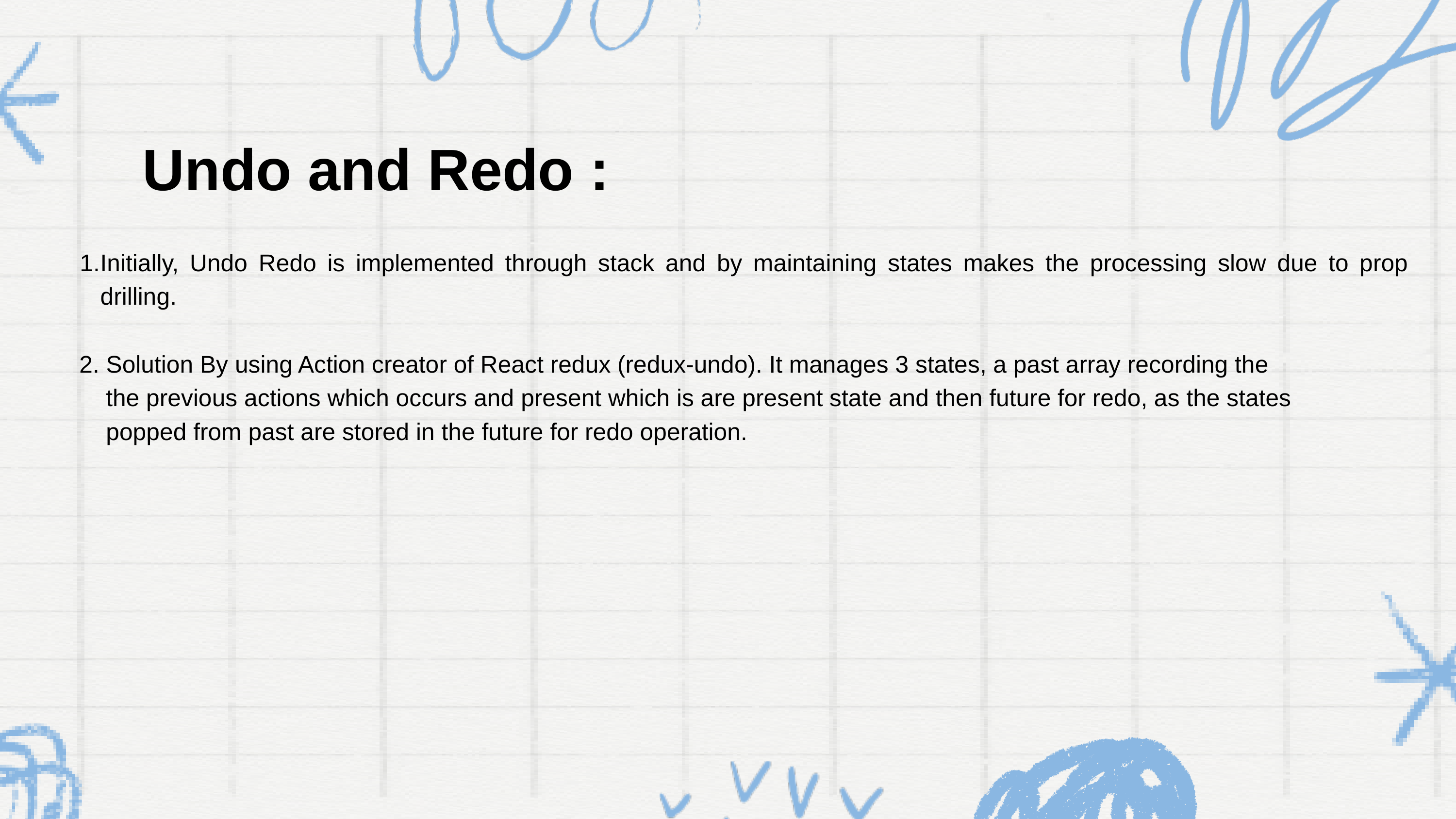

Undo and Redo :
Initially, Undo Redo is implemented through stack and by maintaining states makes the processing slow due to prop drilling.

   2. Solution By using Action creator of React redux (redux-undo). It manages 3 states, a past array recording the
       the previous actions which occurs and present which is are present state and then future for redo, as the states
       popped from past are stored in the future for redo operation.